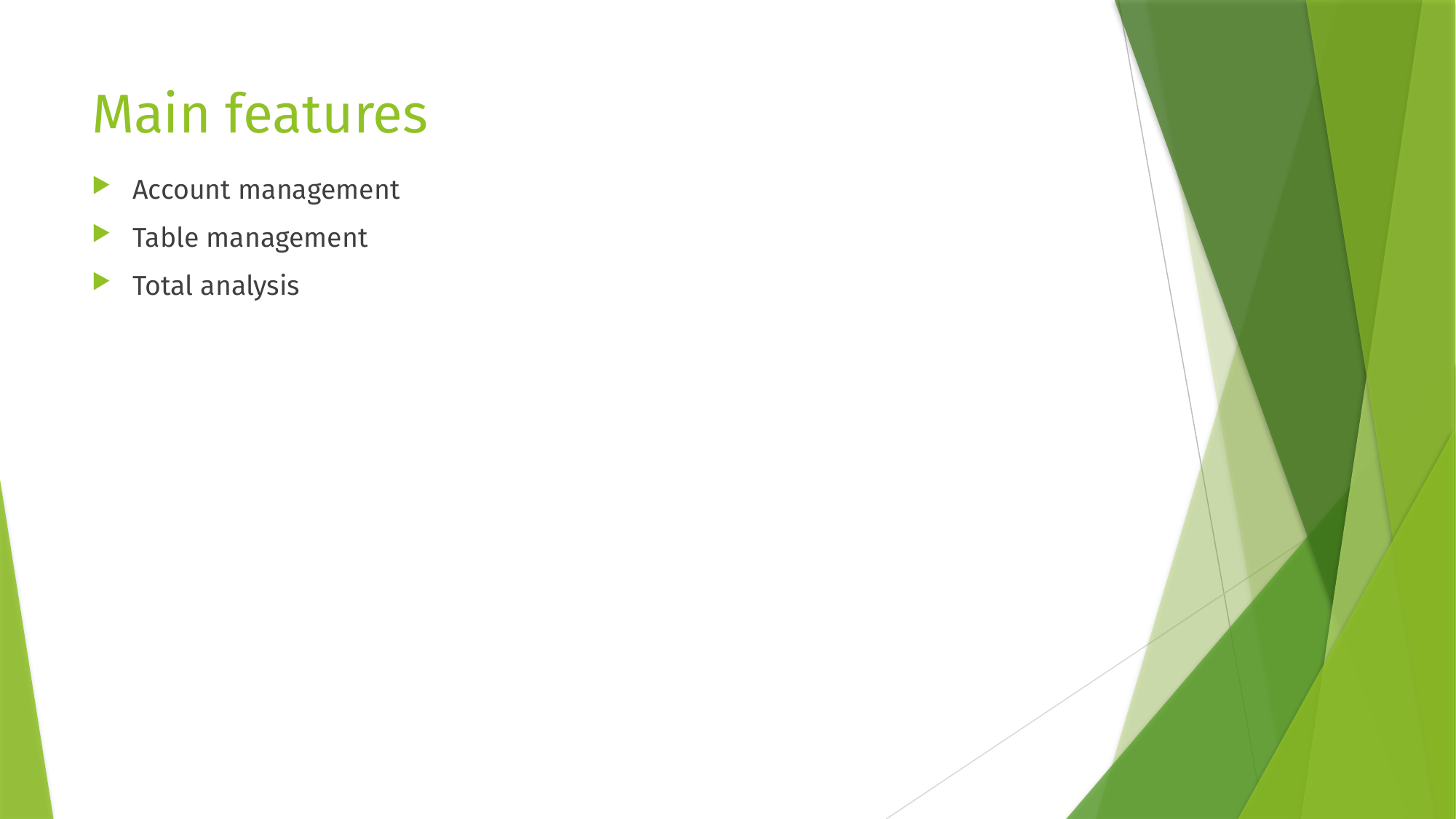

# Main features
Account management
Table management
Total analysis